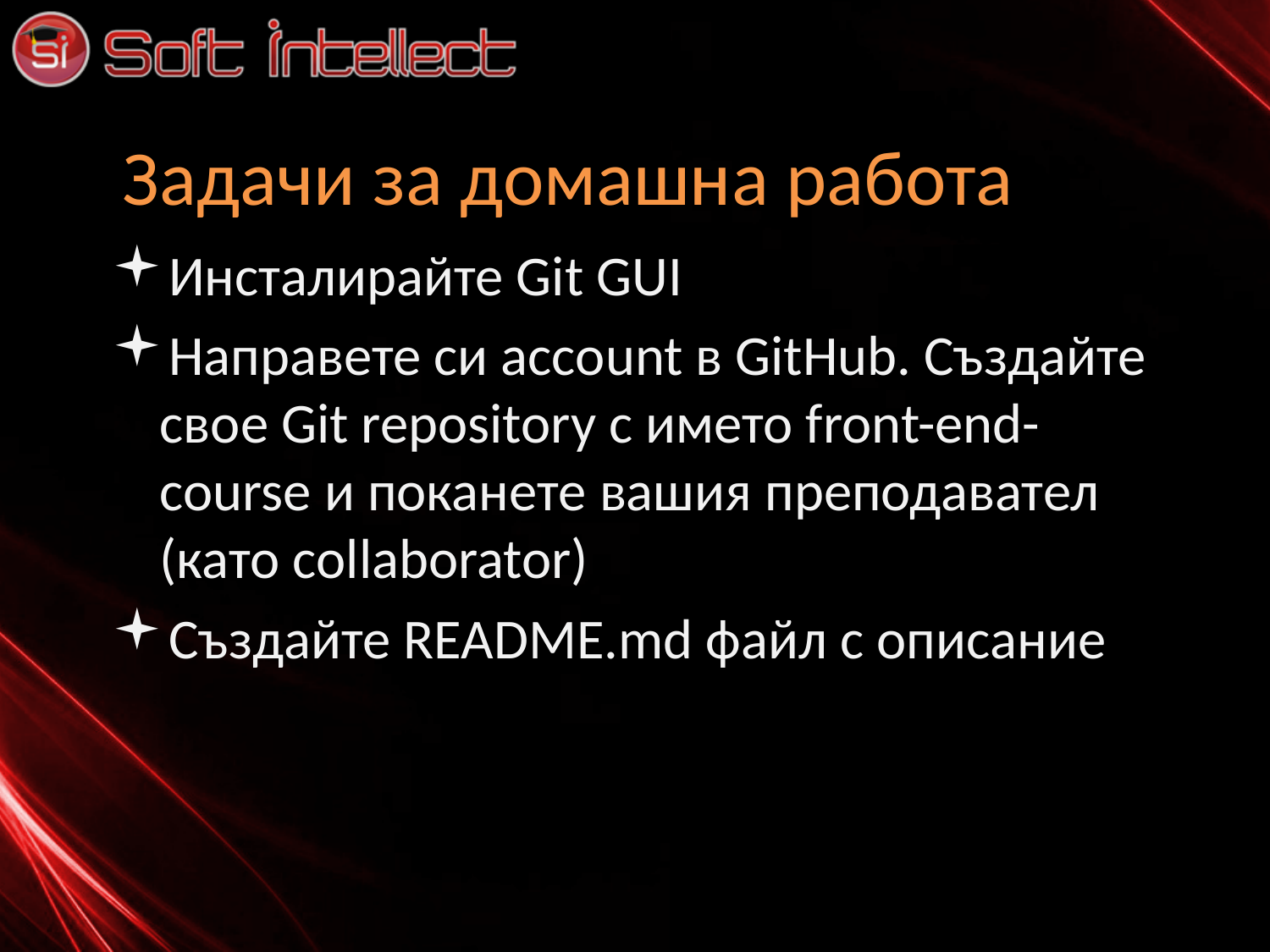

# Задачи за домашна работа
Инсталирайте Git GUI
Направете си account в GitHub. Създайте свое Git repository с името front-end-course и поканете вашия преподавател (като collaborator)
Създайте README.md файл с описание